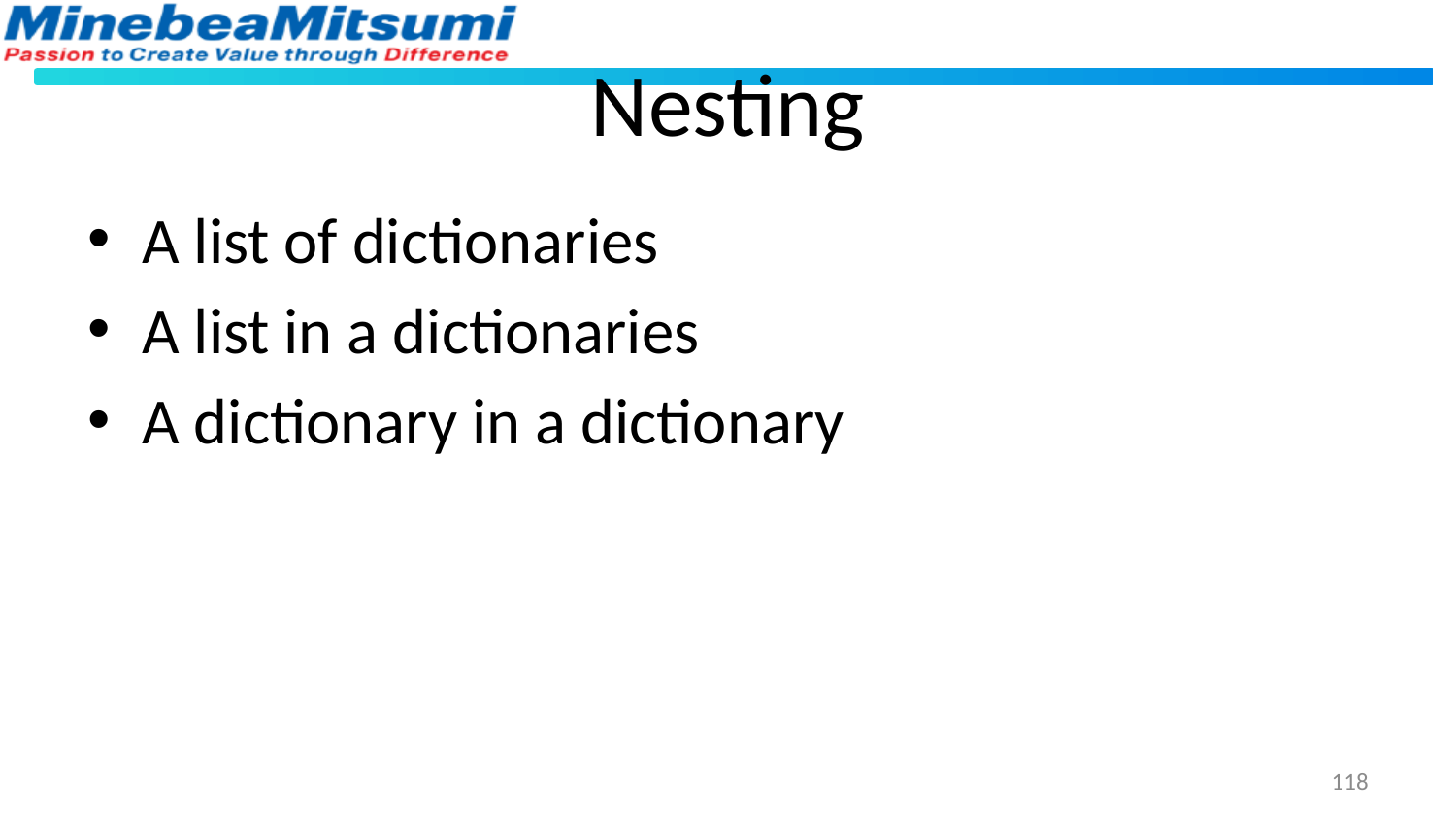

# Nesting
A list of dictionaries
A list in a dictionaries
A dictionary in a dictionary

118